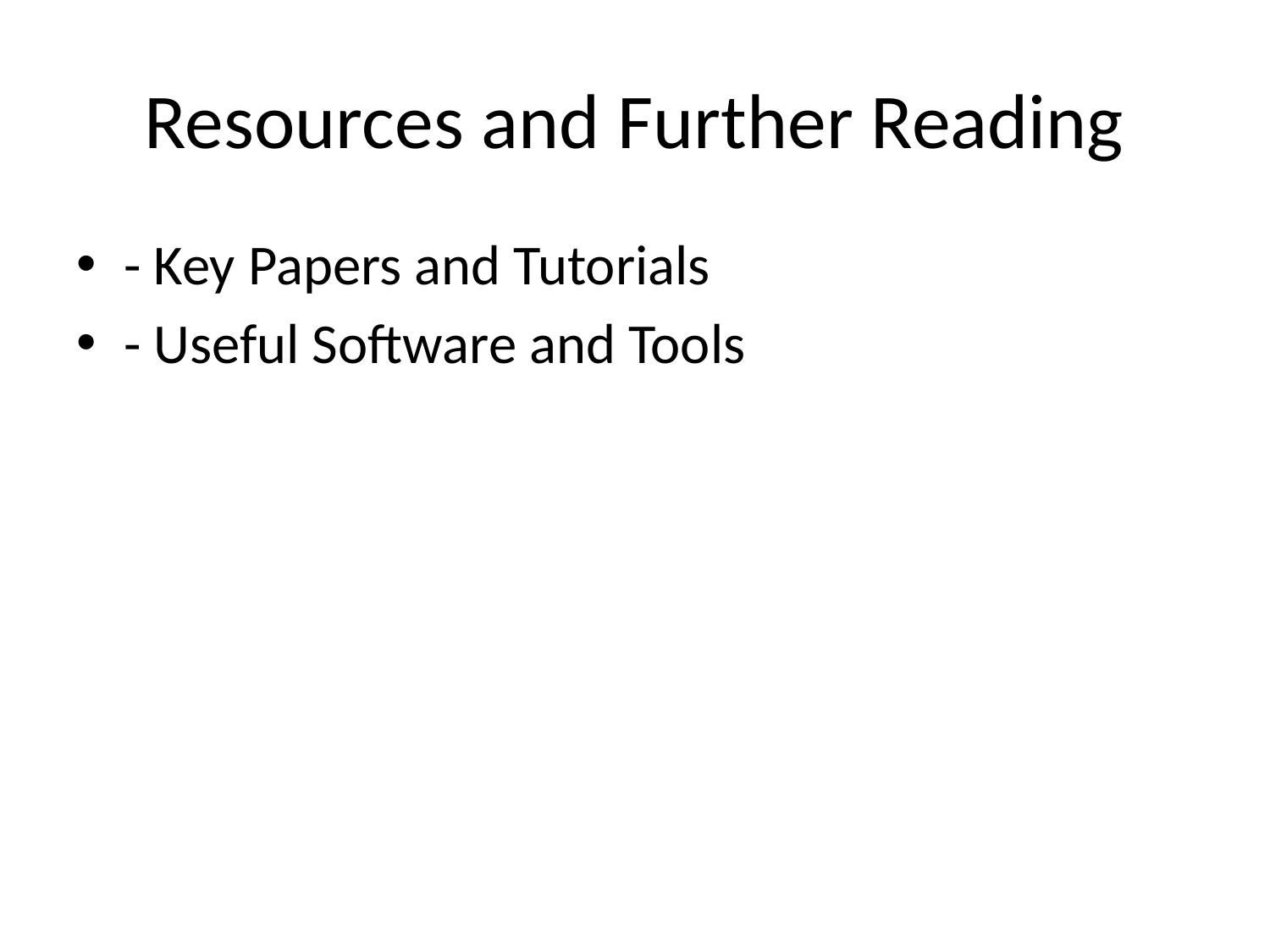

# Resources and Further Reading
- Key Papers and Tutorials
- Useful Software and Tools